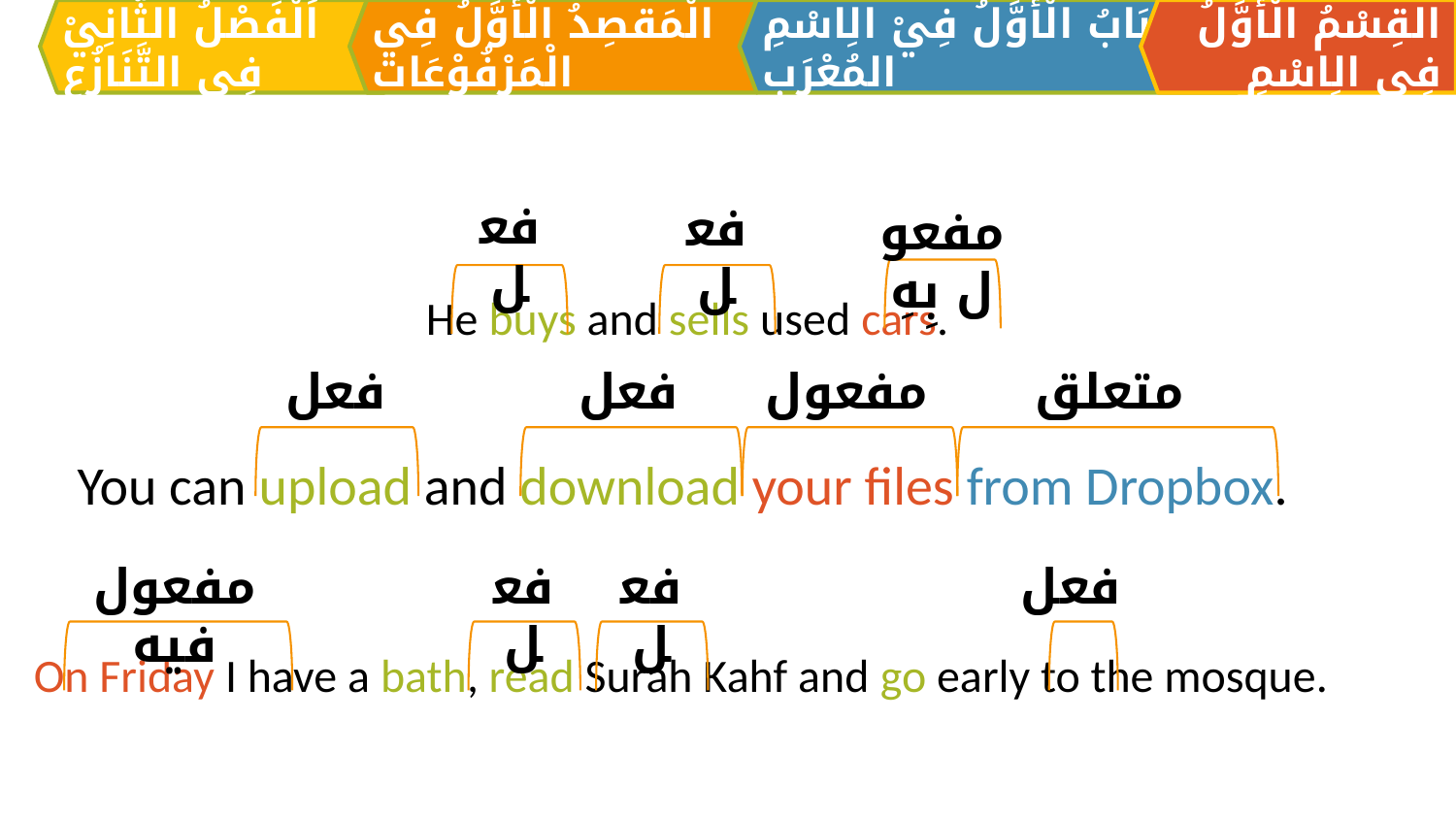

الْمَقصِدُ الْأَوَّلُ فِي الْمَرْفُوْعَات
القِسْمُ الْأَوَّلُ فِي الِاسْمِ
اَلبَابُ الْأَوَّلُ فِيْ الِاسْمِ المُعْرَبِ
اَلْفَصْلُ الثَّانِيْ فِي التَّنَازُعِ
فعل
فعل
مفعول بِهِ
He buys and sells used cars.

فعل
فعل
مفعول
متعلق

You can upload and download your files from Dropbox.

مفعول فيه
فعل
فعل
فعل

On Friday I have a bath, read Surah Kahf and go early to the mosque.